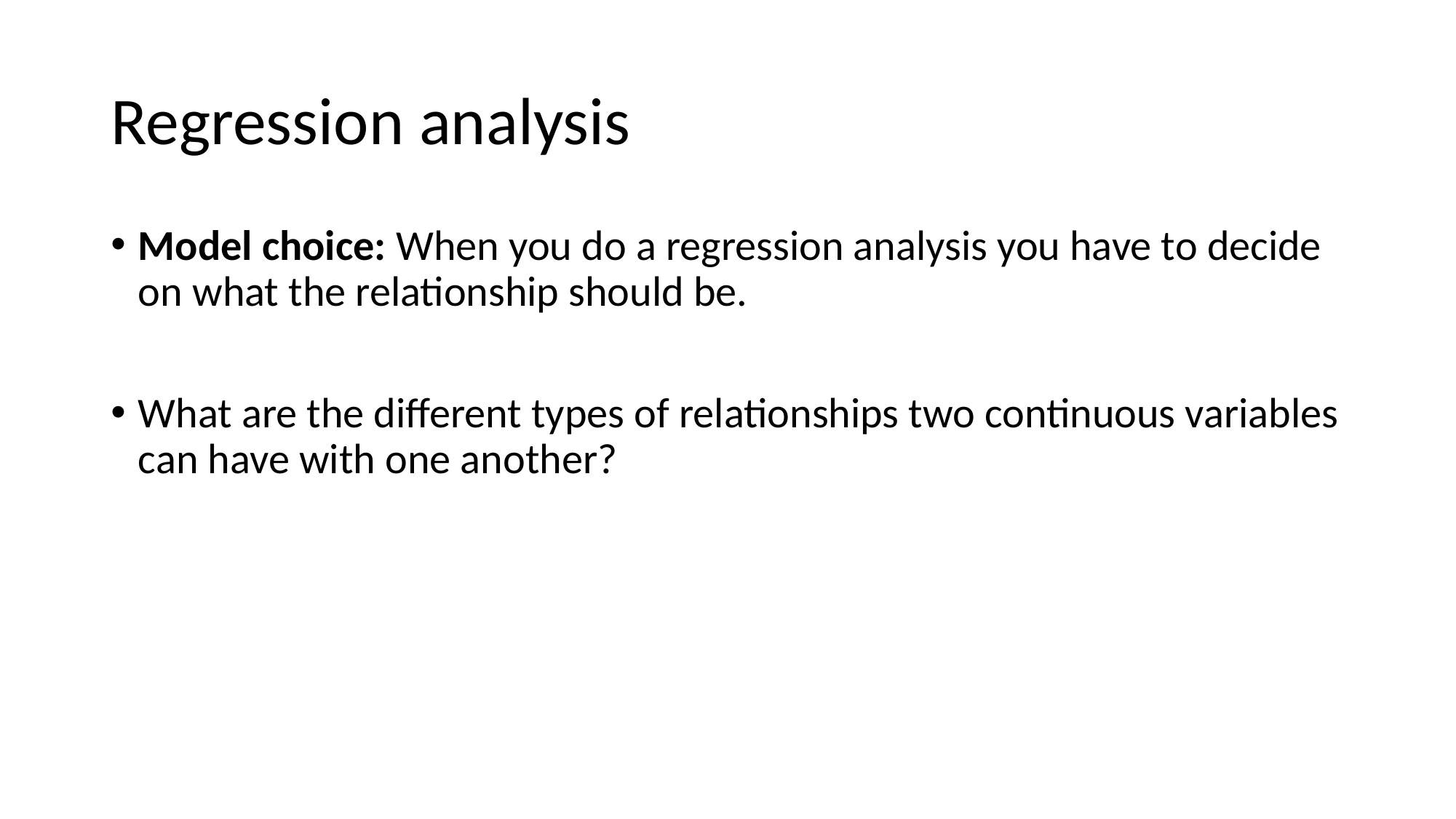

# Regression analysis
Model choice: When you do a regression analysis you have to decide on what the relationship should be.

What are the different types of relationships two continuous variables can have with one another?